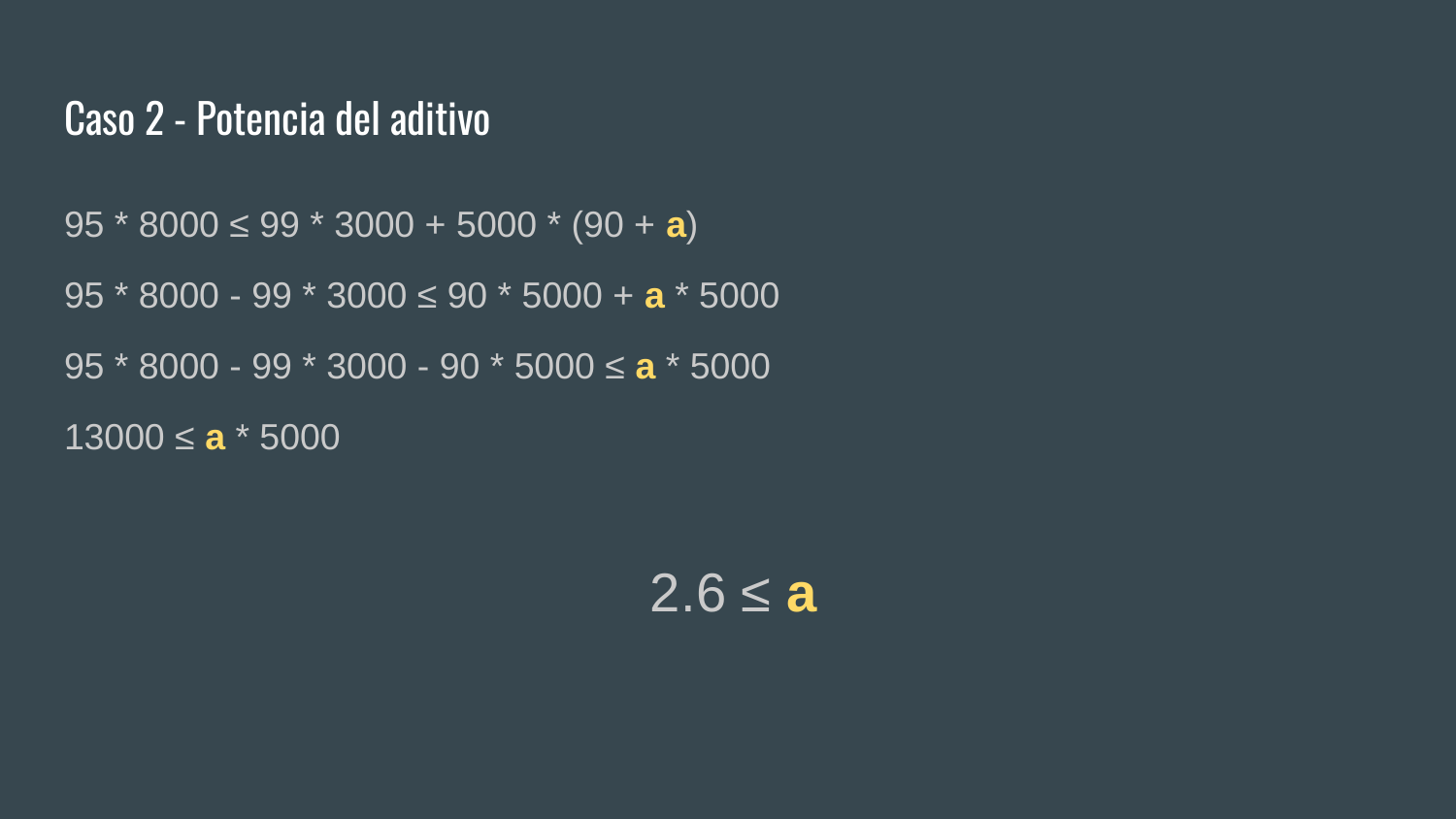

# Caso 2 - Potencia del aditivo
95 * 8000 ≤ 99 * 3000 + 5000 * (90 + a)
95 * 8000 - 99 * 3000 ≤ 90 * 5000 + a * 5000
95 * 8000 - 99 * 3000 - 90 * 5000 ≤ a * 5000
13000 ≤ a * 5000

     2.6 ≤ a